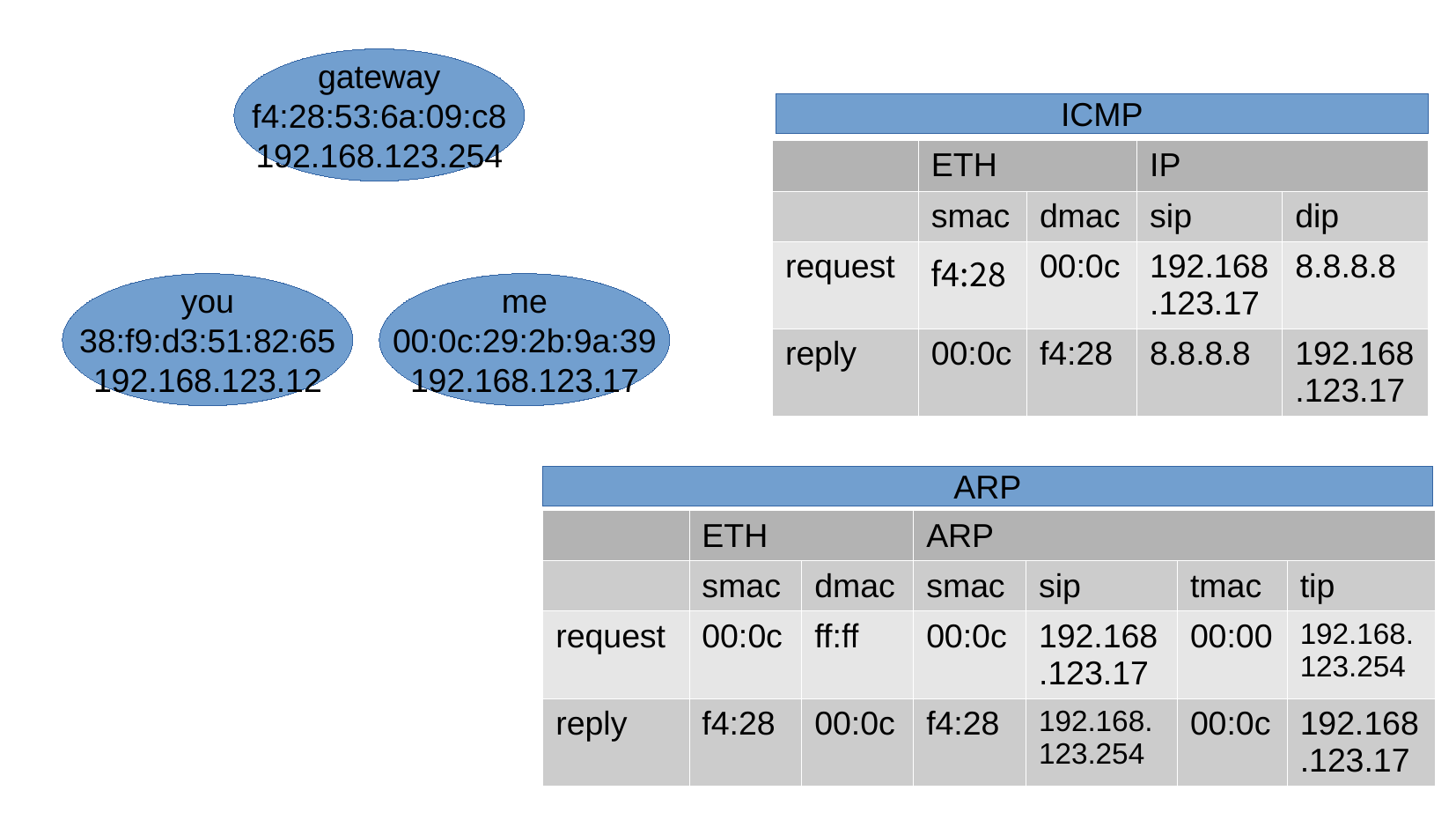

gateway
f4:28:53:6a:09:c8
192.168.123.254
ICMP
|  | ETH |  | IP |  |
| --- | --- | --- | --- | --- |
|  | smac | dmac | sip | dip |
| request | f4:28 | 00:0c | 192.168.123.17 | 8.8.8.8 |
| reply | 00:0c | f4:28 | 8.8.8.8 | 192.168.123.17 |
you
38:f9:d3:51:82:65
192.168.123.12
me
00:0c:29:2b:9a:39
192.168.123.17
ARP
|  | ETH |  | ARP |  |  |  |
| --- | --- | --- | --- | --- | --- | --- |
|  | smac | dmac | smac | sip | tmac | tip |
| request | 00:0c | ff:ﬀ | 00:0c | 192.168.123.17 | 00:00 | 192.168.123.254 |
| reply | f4:28 | 00:0c | f4:28 | 192.168.123.254 | 00:0c | 192.168.123.17 |